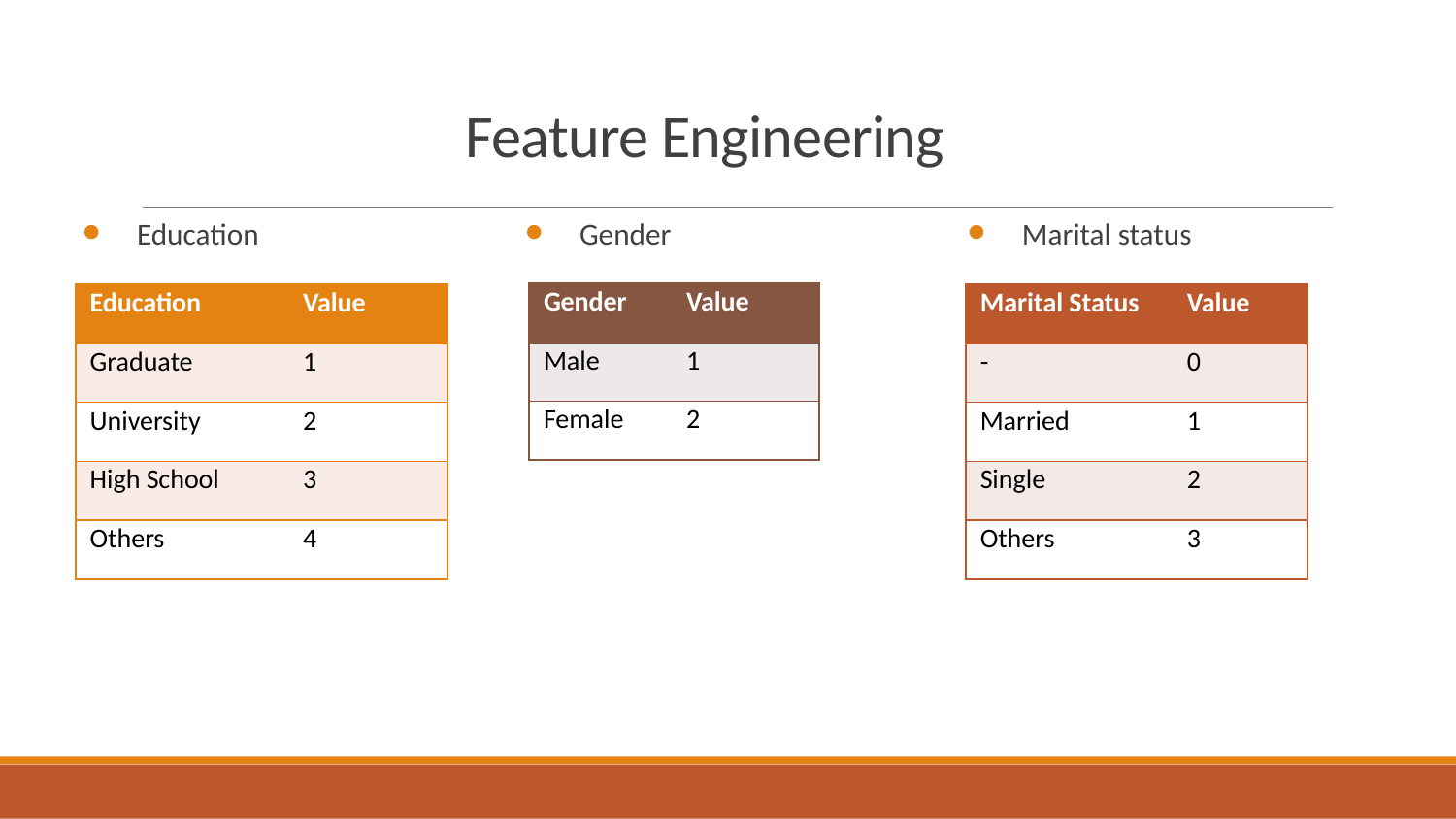

# Feature Engineering
Education

Gender

Marital status

| Gender | Value |
| --- | --- |
| Male | 1 |
| Female | 2 |
| Education | Value |
| --- | --- |
| Graduate | 1 |
| University | 2 |
| High School | 3 |
| Others | 4 |
| Marital Status | Value |
| --- | --- |
| - | 0 |
| Married | 1 |
| Single | 2 |
| Others | 3 |